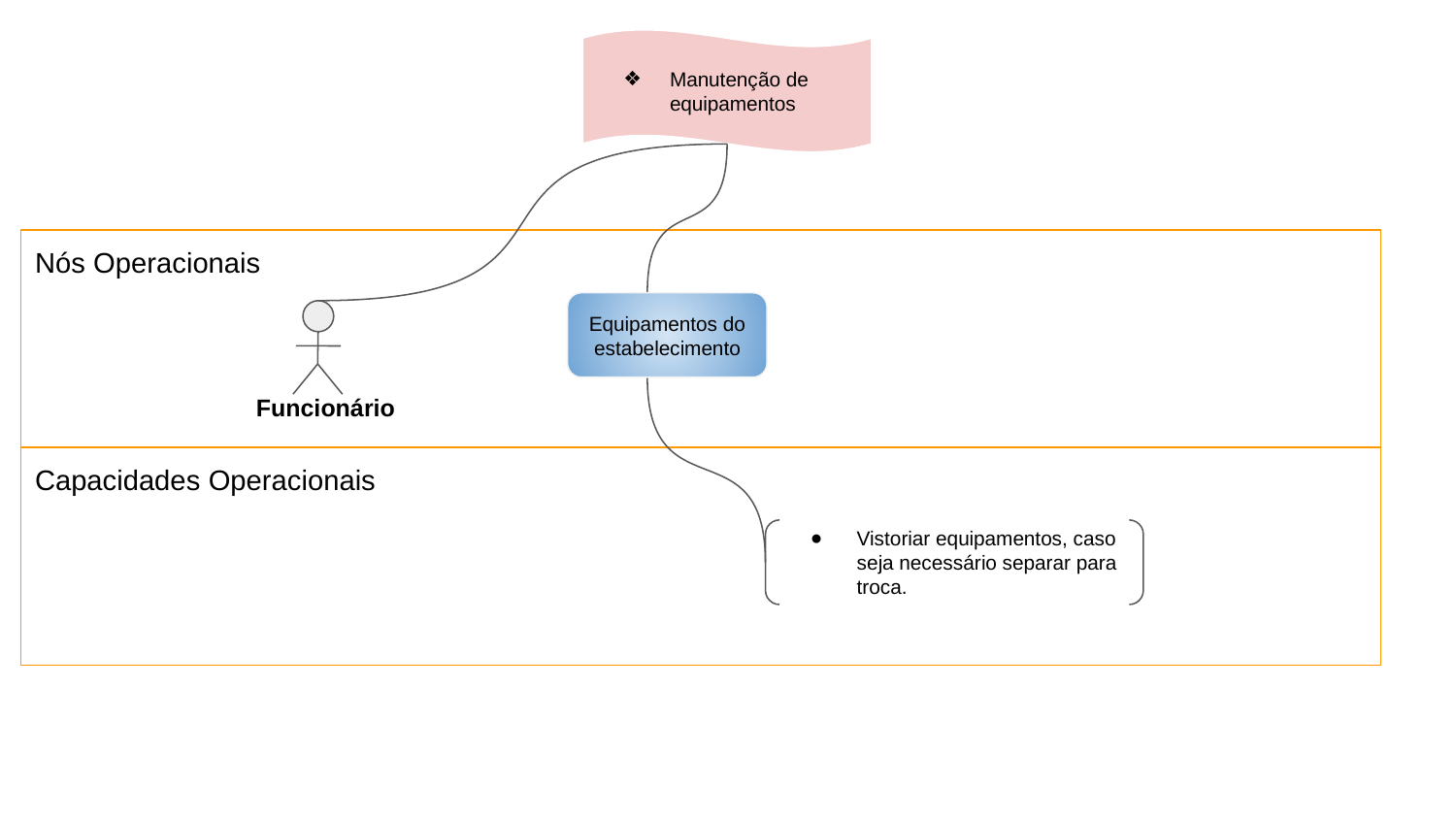

Manutenção de equipamentos
Nós Operacionais
Equipamentos do estabelecimento

Funcionário
Capacidades Operacionais
Vistoriar equipamentos, caso seja necessário separar para troca.